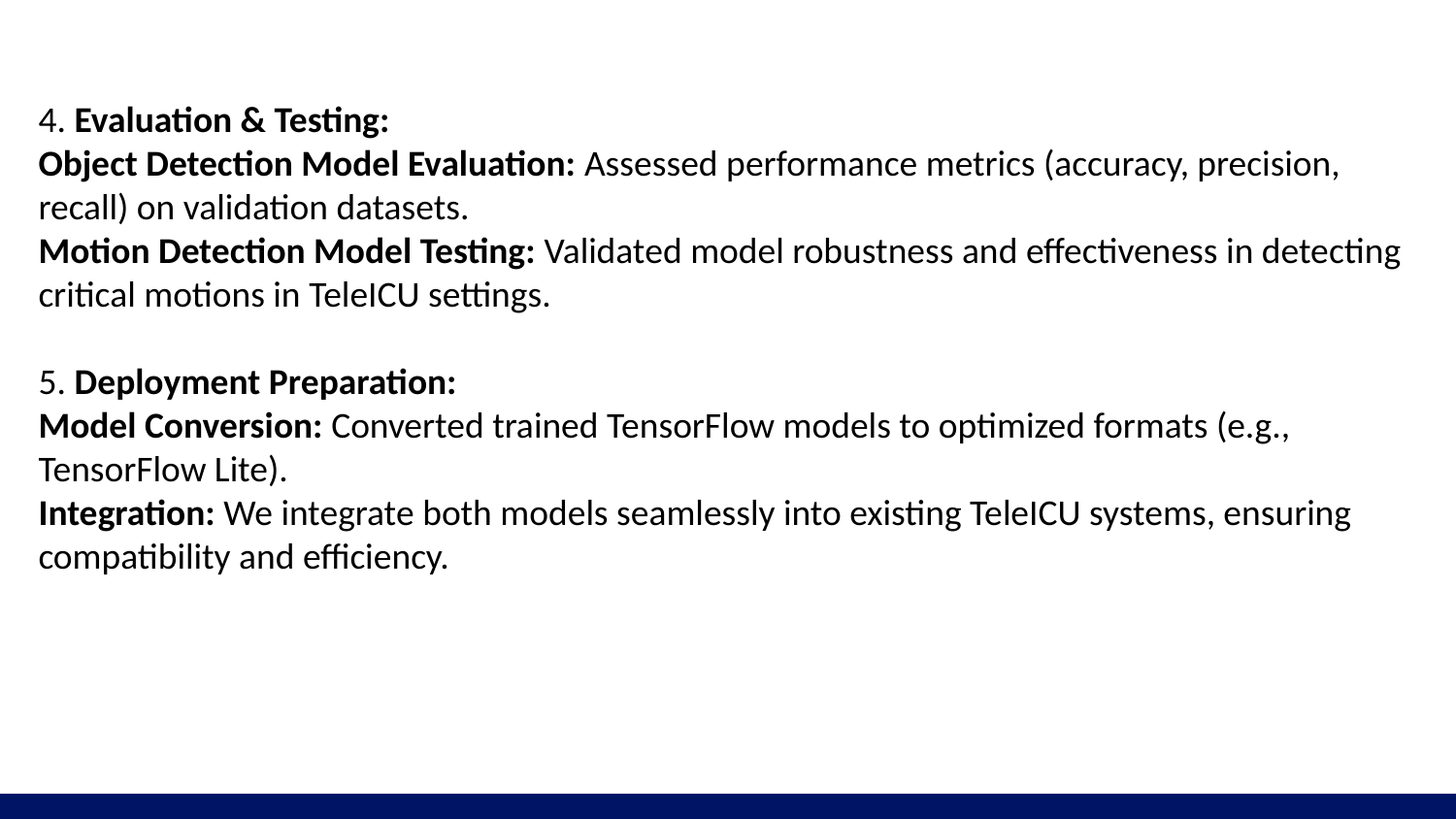

# 4. Evaluation & Testing: Object Detection Model Evaluation: Assessed performance metrics (accuracy, precision, recall) on validation datasets. Motion Detection Model Testing: Validated model robustness and effectiveness in detecting critical motions in TeleICU settings. 5. Deployment Preparation: Model Conversion: Converted trained TensorFlow models to optimized formats (e.g., TensorFlow Lite). Integration: We integrate both models seamlessly into existing TeleICU systems, ensuring compatibility and efficiency.